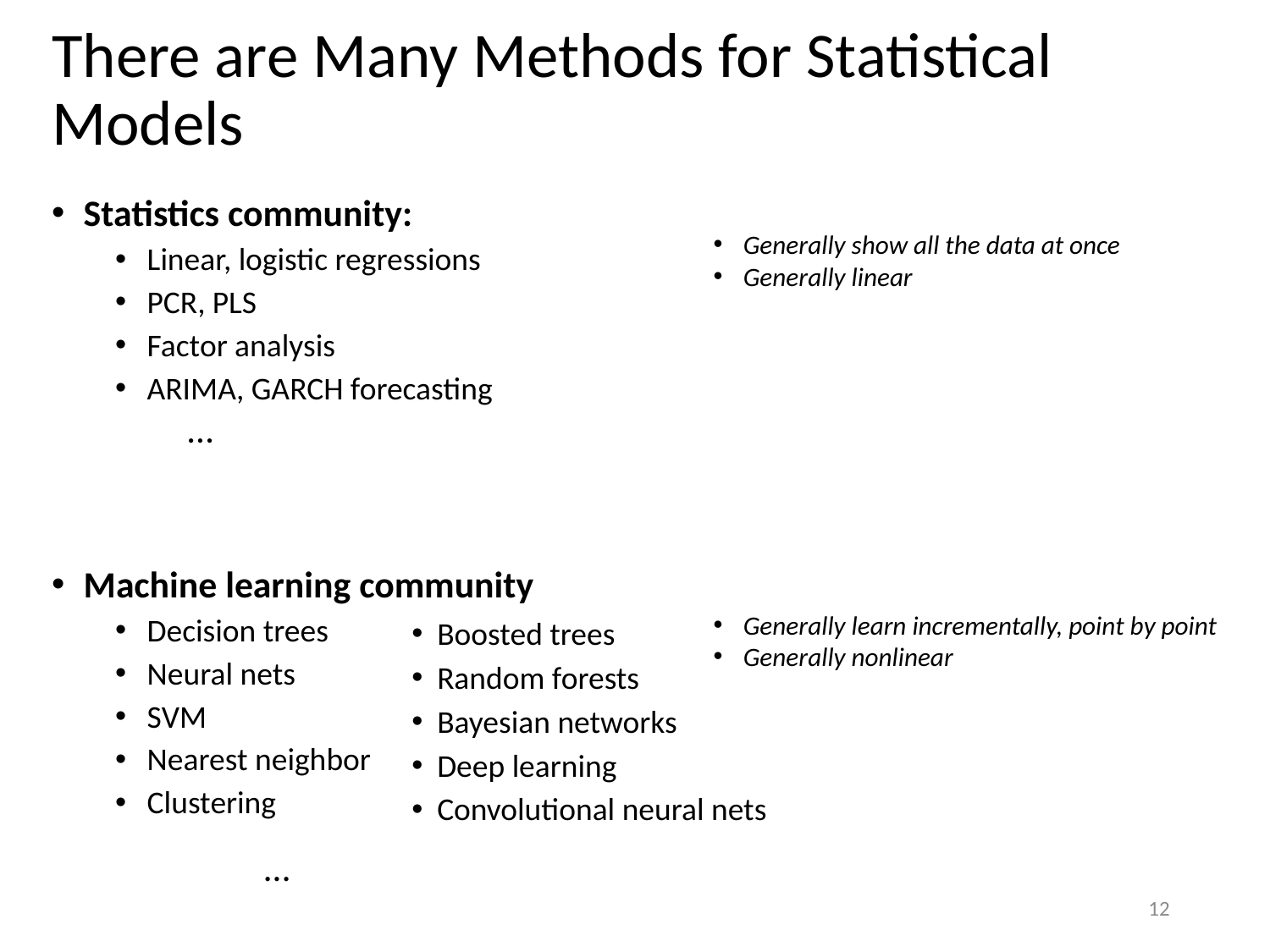

# There are Many Methods for Statistical Models
Statistics community:
Linear, logistic regressions
PCR, PLS
Factor analysis
ARIMA, GARCH forecasting

Machine learning community
Decision trees
Neural nets
SVM
Nearest neighbor
Clustering

Generally show all the data at once
Generally linear

Generally learn incrementally, point by point
Generally nonlinear
…
Boosted trees
Random forests
Bayesian networks
Deep learning
Convolutional neural nets
…
12